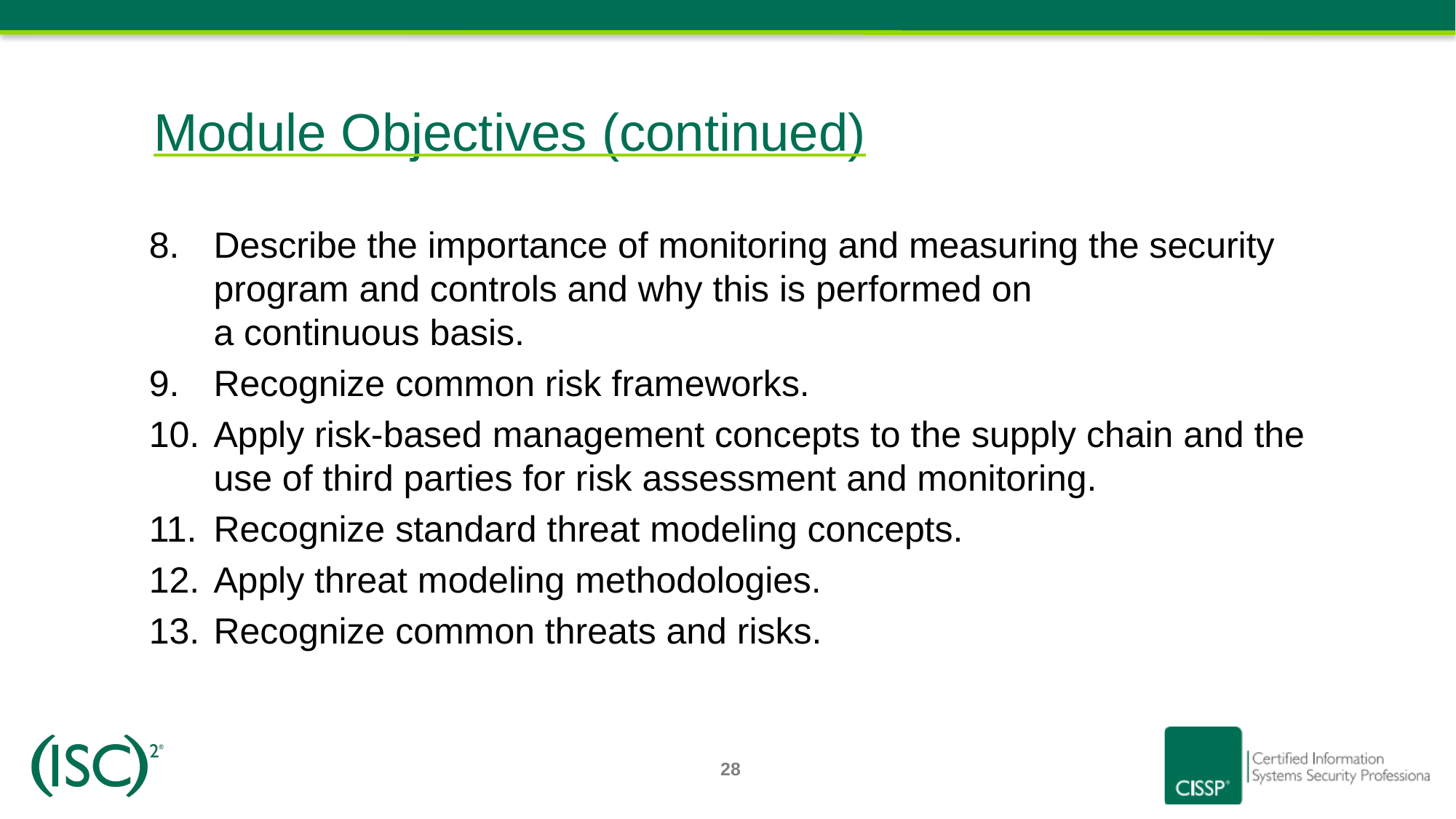

# Module Objectives (continued)
Describe the importance of monitoring and measuring the security program and controls and why this is performed on
a continuous basis.
Recognize common risk frameworks.
Apply risk-based management concepts to the supply chain and the use of third parties for risk assessment and monitoring.
Recognize standard threat modeling concepts.
Apply threat modeling methodologies.
Recognize common threats and risks.